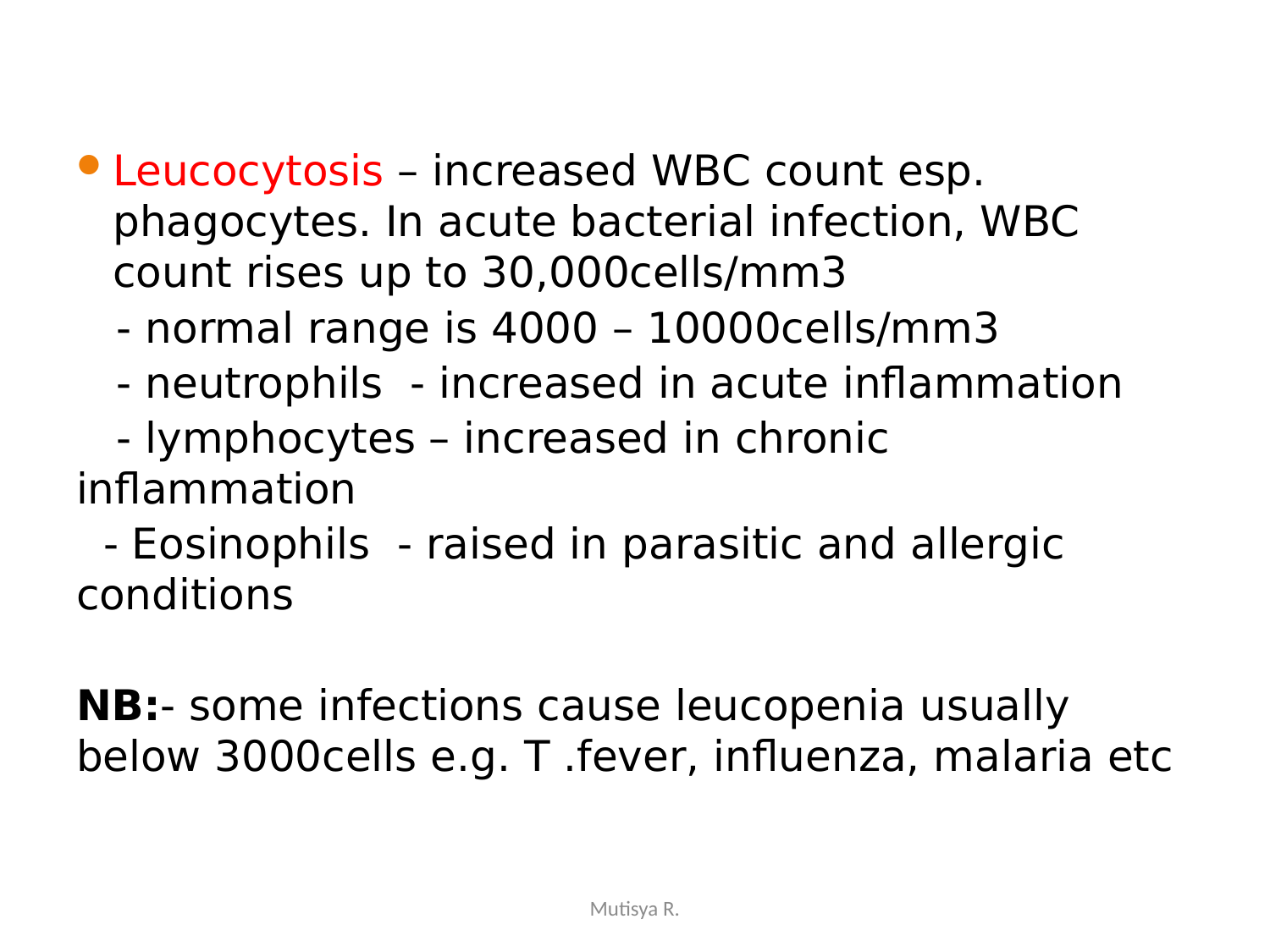

Leucocytosis – increased WBC count esp. phagocytes. In acute bacterial infection, WBC count rises up to 30,000cells/mm3
   - normal range is 4000 – 10000cells/mm3
   - neutrophils  - increased in acute inflammation
   - lymphocytes – increased in chronic   inflammation
  - Eosinophils  - raised in parasitic and allergic conditions

NB:- some infections cause leucopenia usually below 3000cells e.g. T .fever, influenza, malaria etc
Mutisya R.